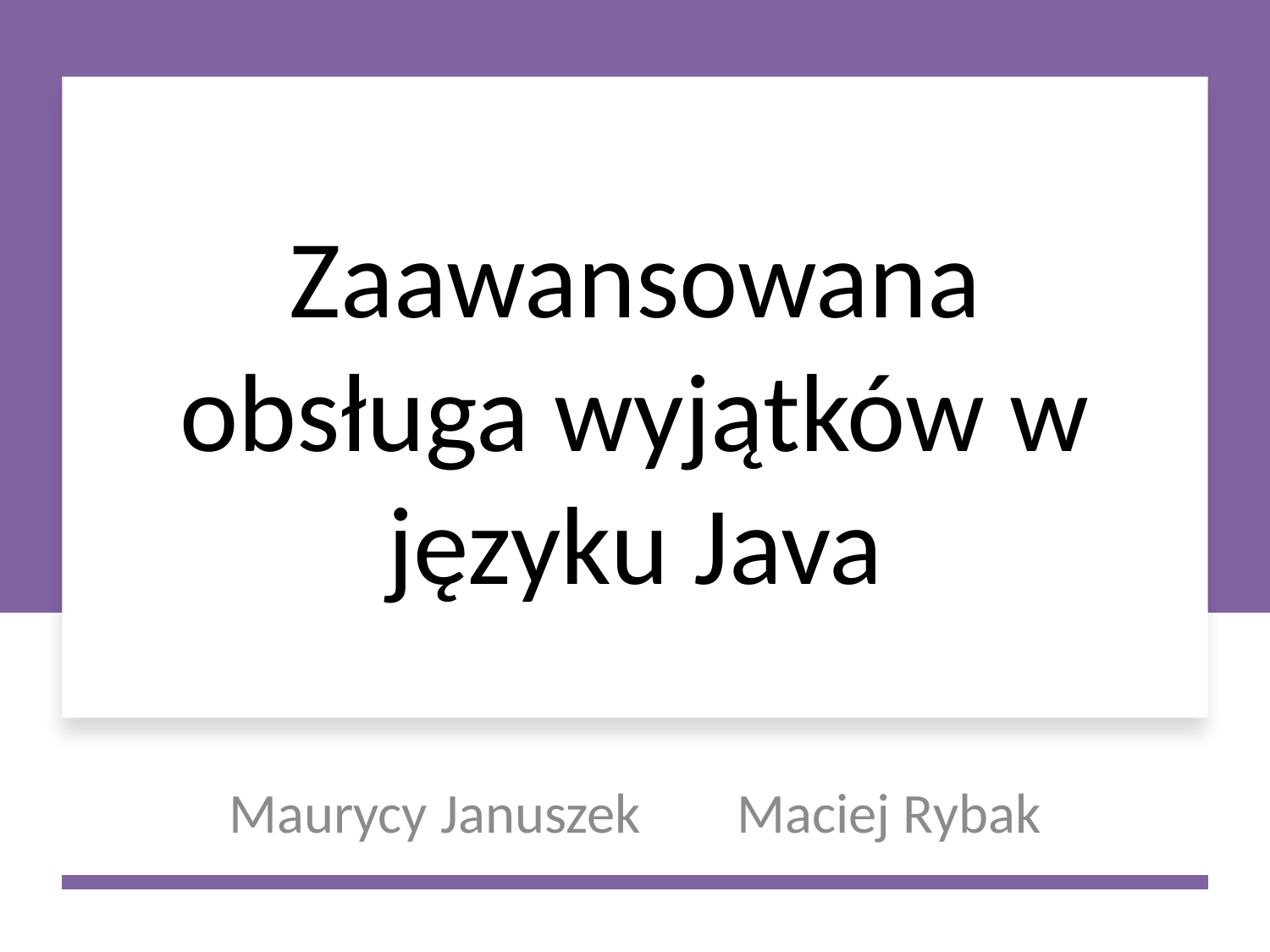

# Zaawansowana obsługa wyjątków w języku Java
Maurycy Januszek	Maciej Rybak